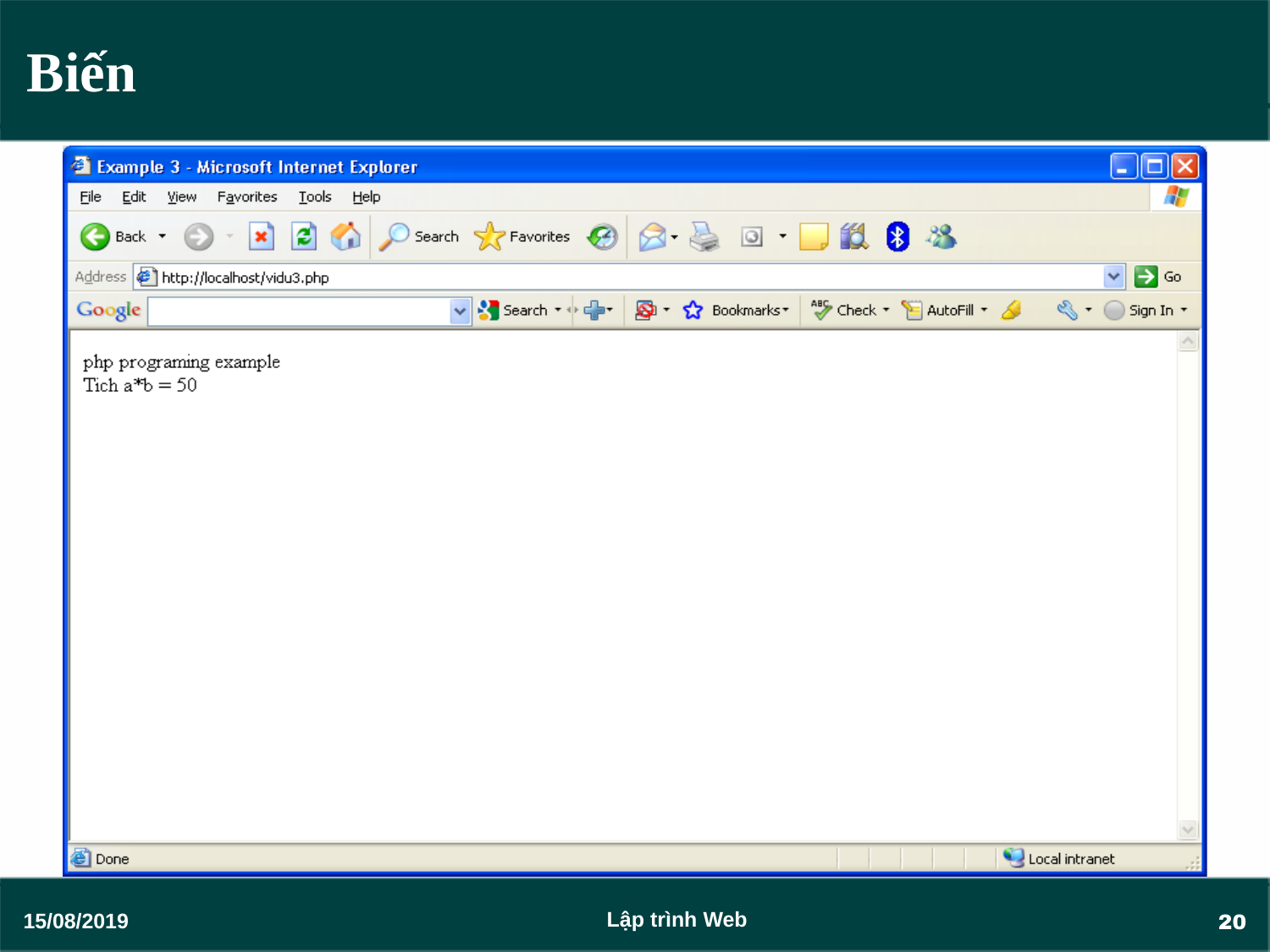

# Biến

20
Lập trình Web
15/08/2019